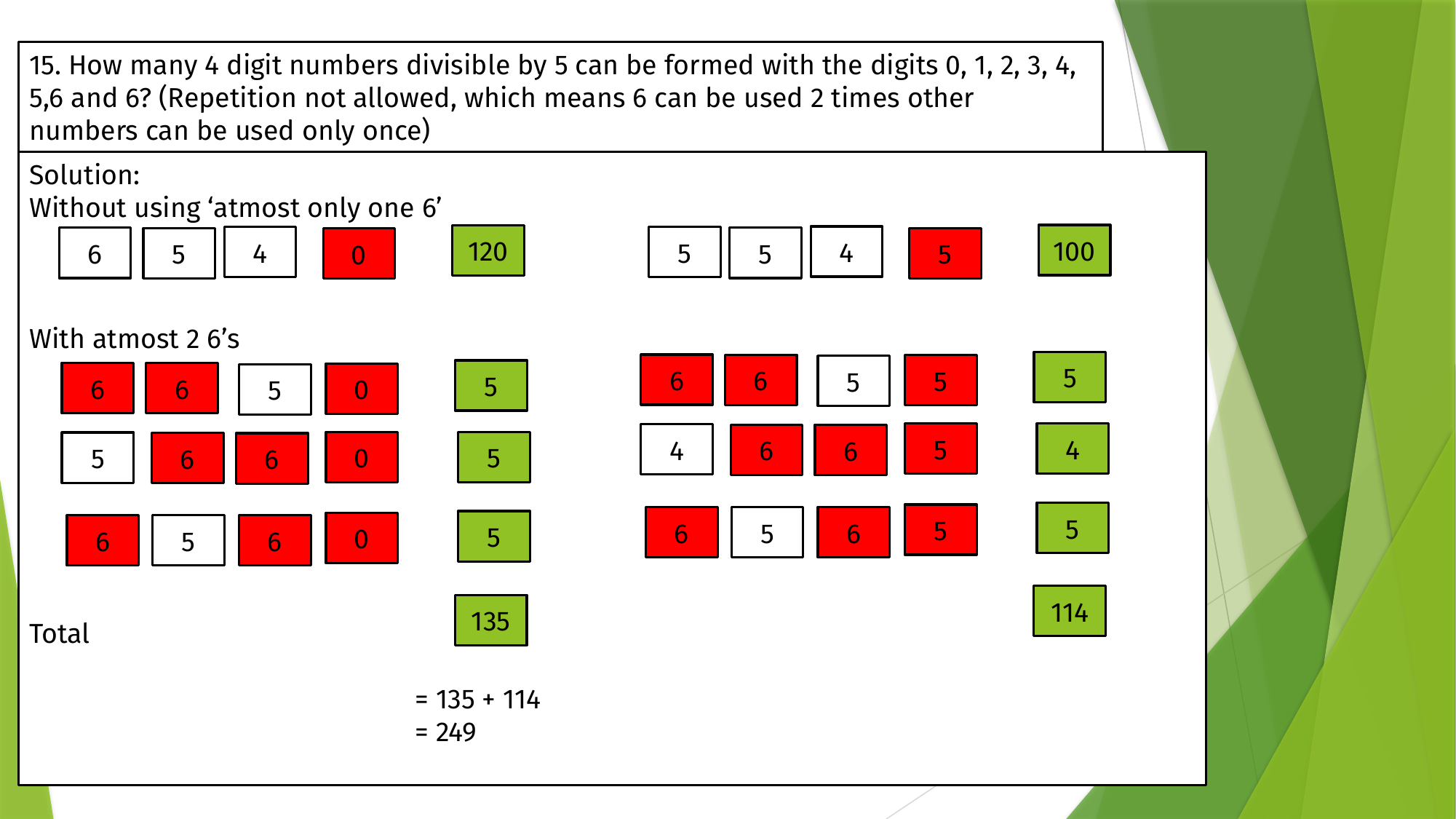

15. How many 4 digit numbers divisible by 5 can be formed with the digits 0, 1, 2, 3, 4, 5,6 and 6? (Repetition not allowed, which means 6 can be used 2 times other numbers can be used only once)

Solution:
Without using ‘atmost only one 6’

With atmost 2 6’s

Total

                                                     = 135 + 114
                                                     = 249

100
120
4
4
5
6
5
5
5
0
5
6
6
5
5
5
6
6
0
5
4
5
4
6
6
5
0
5
6
6
5
5
6
6
5
5
0
6
6
5
114
135